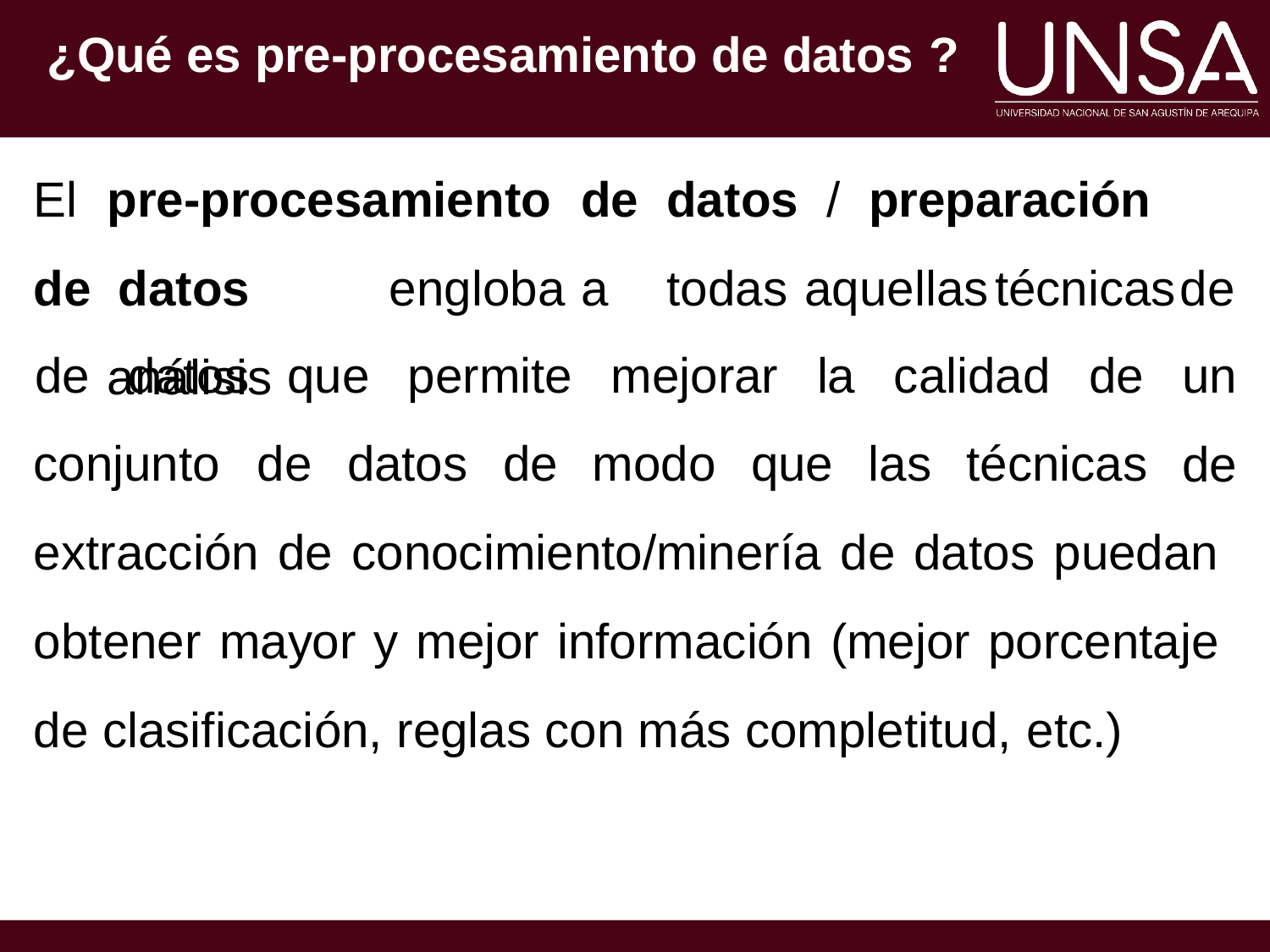

¿Qué es pre-procesamiento de datos ?

El	pre-procesamiento	de	datos	/	preparación	de  datos	engloba	a	todas	 aquellas	técnicas	de	análisis
de	datos	que	permite	mejorar	la	calidad	de	un
de
conjunto	de	datos	de	modo	que	las	técnicas
extracción de conocimiento/minería de datos puedan  obtener mayor y mejor información (mejor porcentaje  de clasificación, reglas con más completitud, etc.)